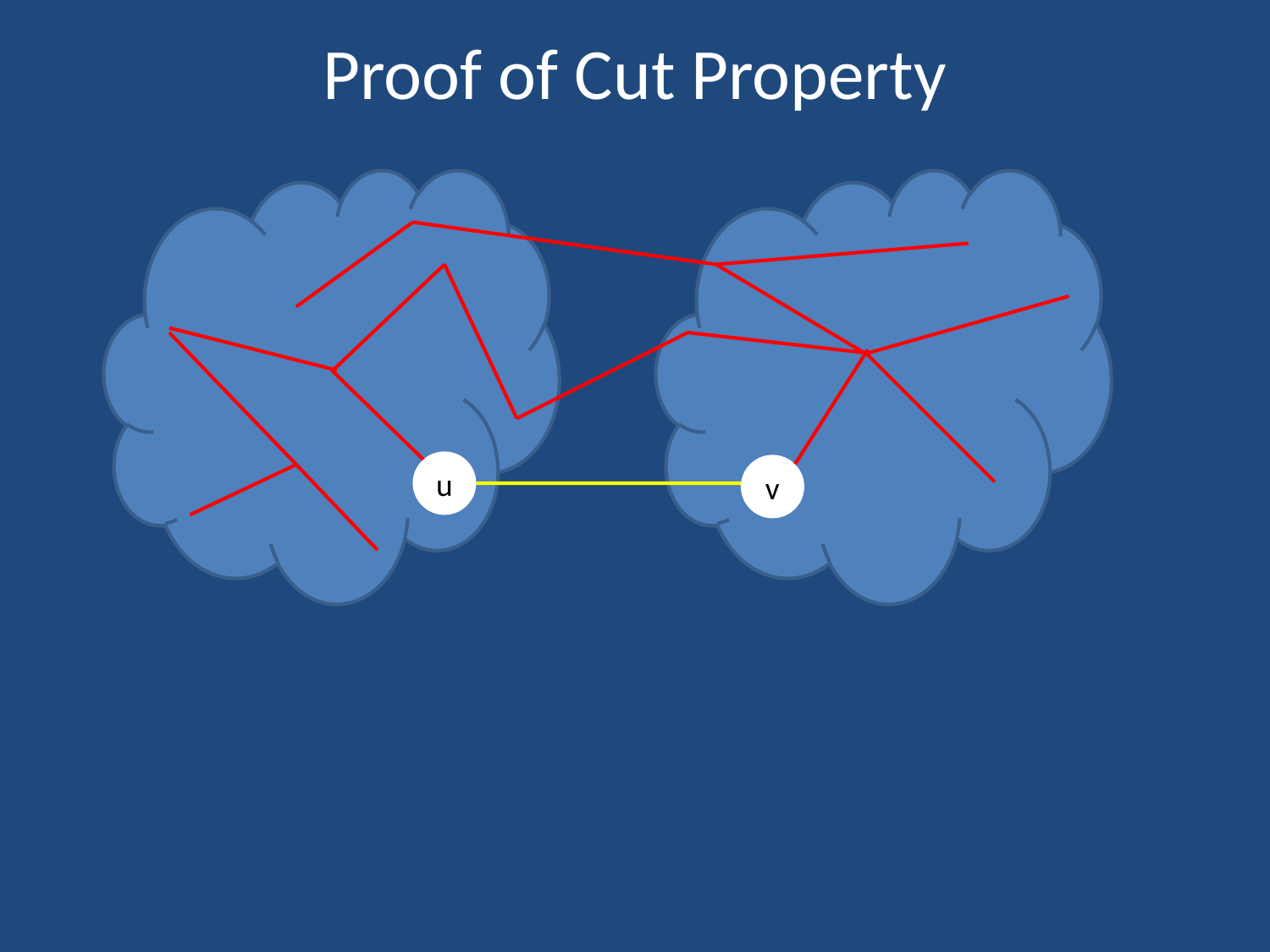

# Proof of Cut Property

u
v